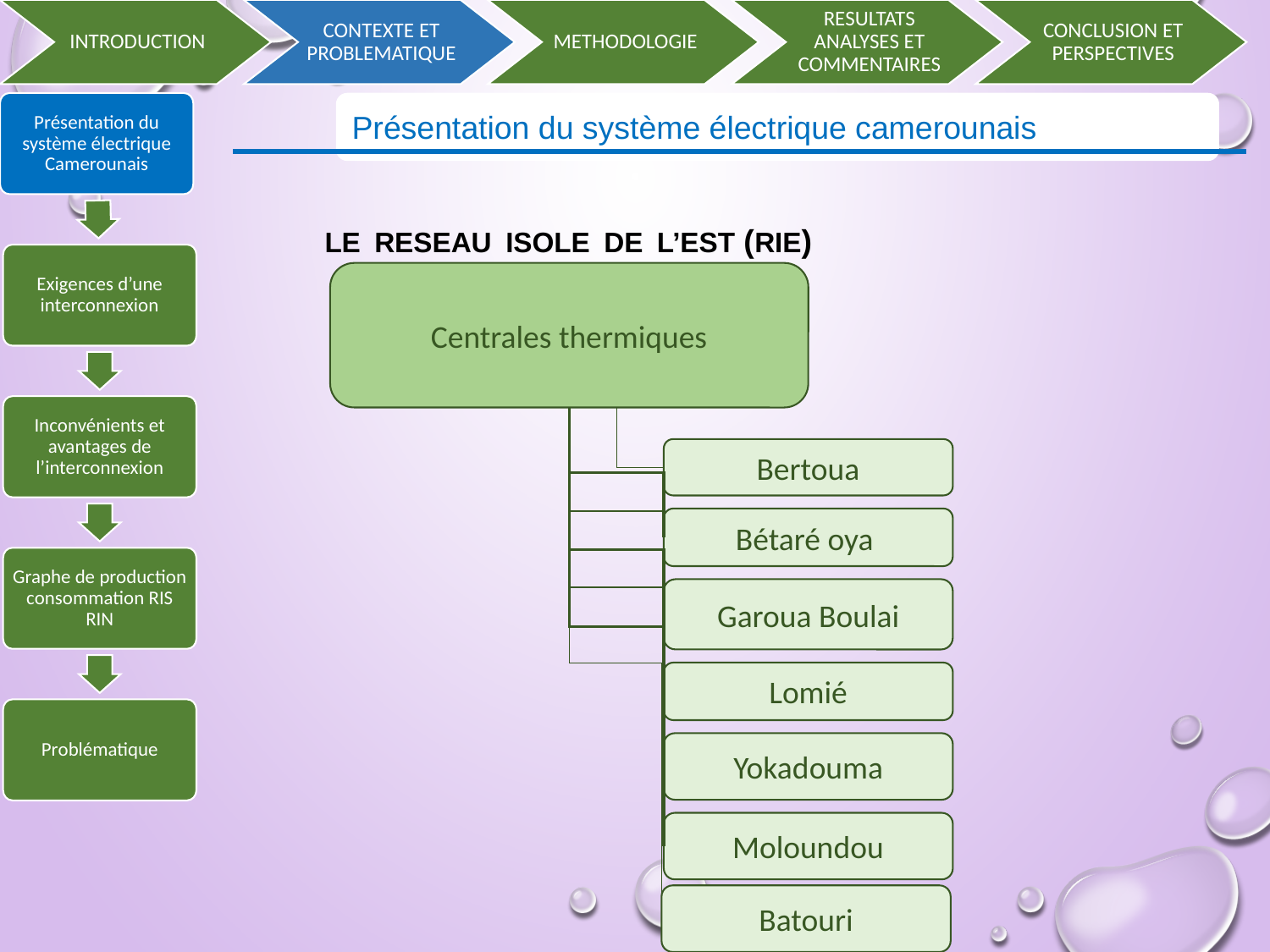

INTRODUCTION
CONTEXTE ET PROBLEMATIQUE
METHODOLOGIE
RESULTATS ANALYSES ET COMMENTAIRES
CONCLUSION ET PERSPECTIVES
Présentation du système électrique camerounais
Présentation du système électrique Camerounais

Exigences d’une interconnexion

Inconvénients et avantages de l’interconnexion

Graphe de production consommation RIS RIN

Problématique

LE RESEAU ISOLE DE L’EST (RIE)
Centrales thermiques
Bertoua
Bétaré oya
Garoua Boulai
Lomié
Yokadouma
Moloundou
Batouri